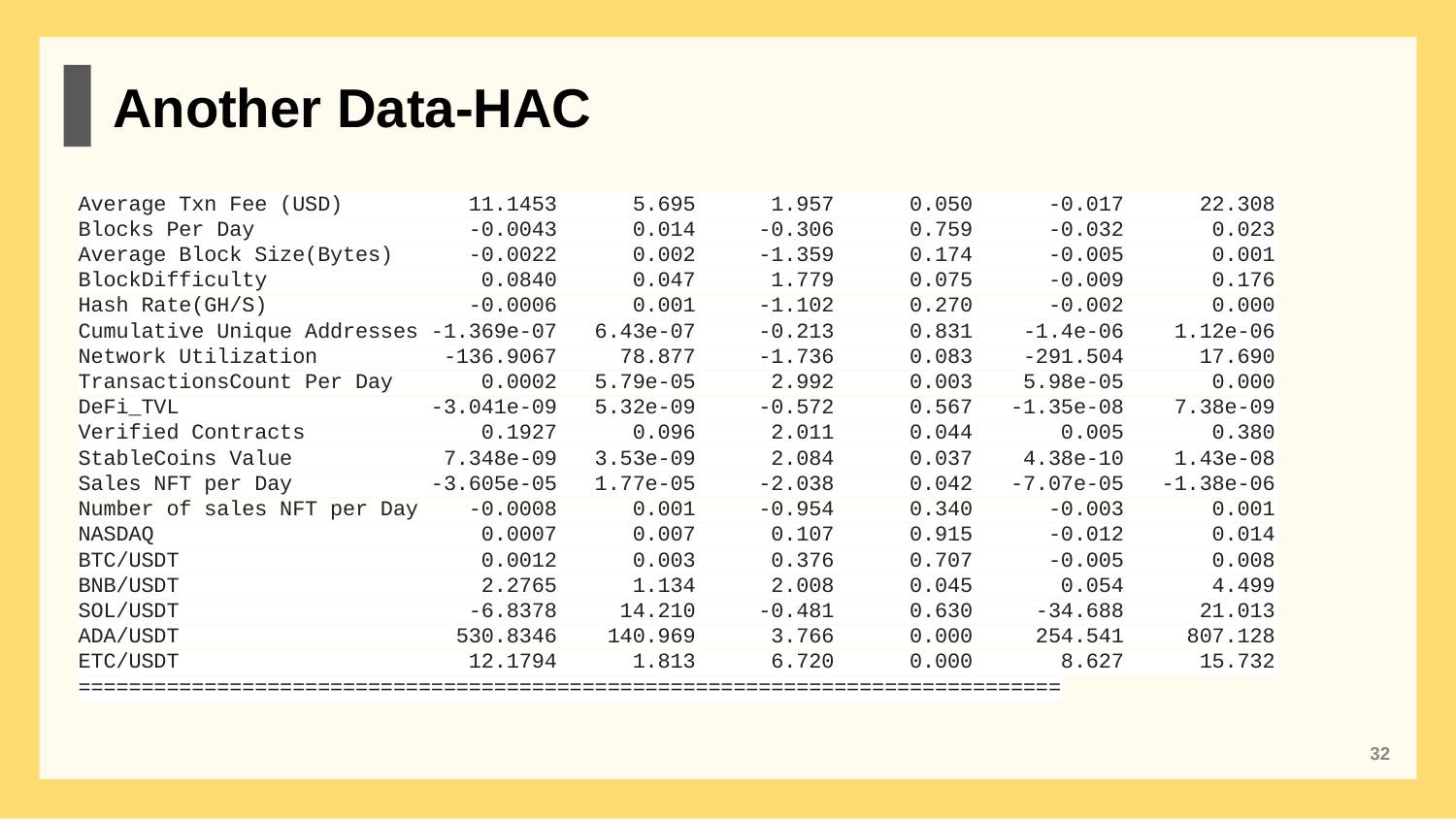

Another Data-HAC
Average Txn Fee (USD)          11.1453      5.695      1.957      0.050      -0.017      22.308
Blocks Per Day                 -0.0043      0.014     -0.306      0.759      -0.032       0.023
Average Block Size(Bytes)      -0.0022      0.002     -1.359      0.174      -0.005       0.001
BlockDifficulty                 0.0840      0.047      1.779      0.075      -0.009       0.176
Hash Rate(GH/S)                -0.0006      0.001     -1.102      0.270      -0.002       0.000
Cumulative Unique Addresses -1.369e-07   6.43e-07     -0.213      0.831    -1.4e-06    1.12e-06
Network Utilization          -136.9067     78.877     -1.736      0.083    -291.504      17.690
TransactionsCount Per Day       0.0002   5.79e-05      2.992      0.003    5.98e-05       0.000
DeFi_TVL                    -3.041e-09   5.32e-09     -0.572      0.567   -1.35e-08    7.38e-09
Verified Contracts              0.1927      0.096      2.011      0.044       0.005       0.380
StableCoins Value            7.348e-09   3.53e-09      2.084      0.037    4.38e-10    1.43e-08
Sales NFT per Day           -3.605e-05   1.77e-05     -2.038      0.042   -7.07e-05   -1.38e-06
Number of sales NFT per Day    -0.0008      0.001     -0.954      0.340      -0.003       0.001
NASDAQ                          0.0007      0.007      0.107      0.915      -0.012       0.014
BTC/USDT                        0.0012      0.003      0.376      0.707      -0.005       0.008
BNB/USDT                        2.2765      1.134      2.008      0.045       0.054       4.499
SOL/USDT                       -6.8378     14.210     -0.481      0.630     -34.688      21.013
ADA/USDT                      530.8346    140.969      3.766      0.000     254.541     807.128
ETC/USDT                       12.1794      1.813      6.720      0.000       8.627      15.732
==============================================================================
32